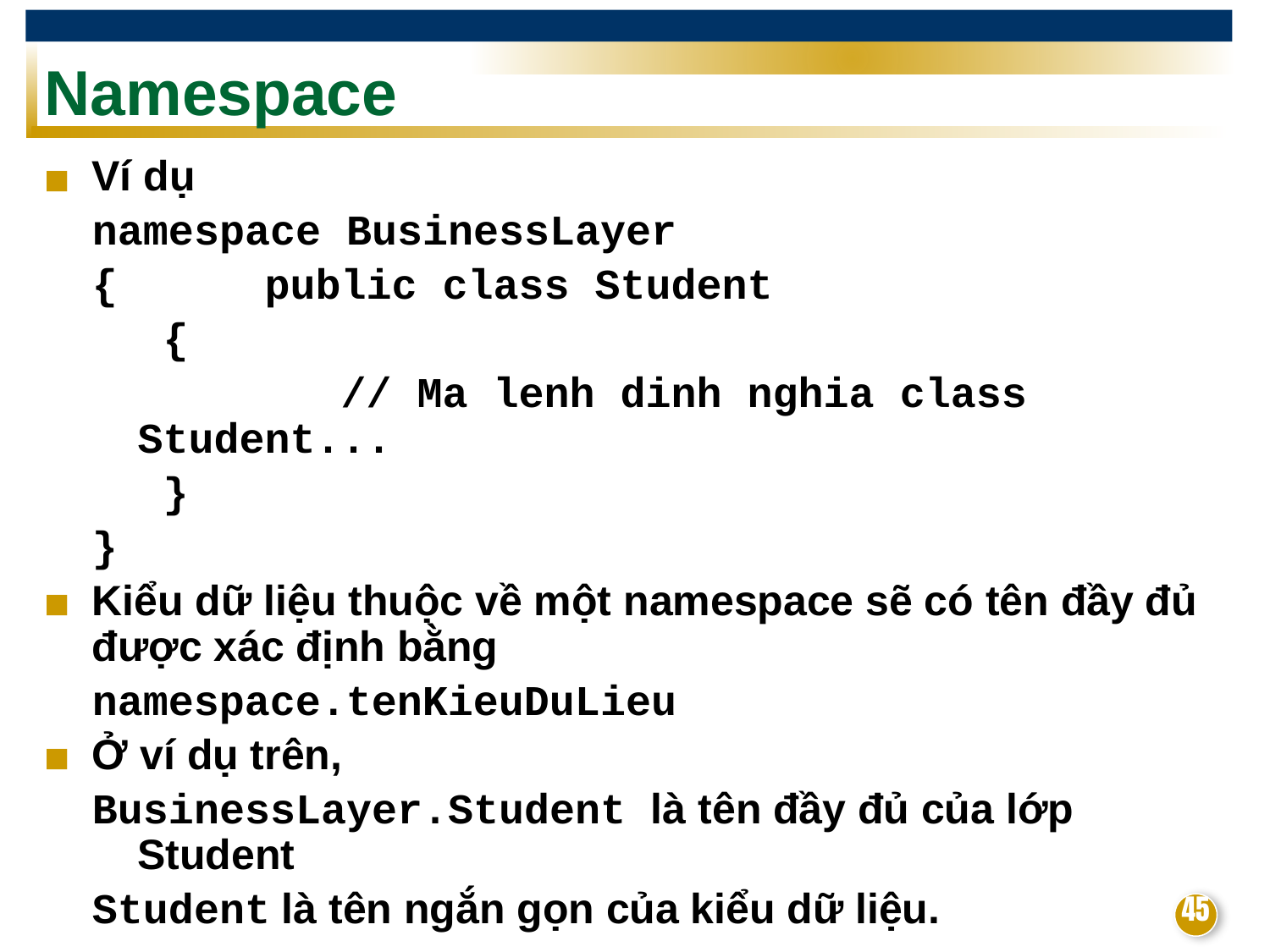

# Namespace
Ví dụ
namespace BusinessLayer
{		public class Student
	 {
		   // Ma lenh dinh nghia class Student...
	 }
}
Kiểu dữ liệu thuộc về một namespace sẽ có tên đầy đủ được xác định bằng
	namespace.tenKieuDuLieu
Ở ví dụ trên,
BusinessLayer.Student là tên đầy đủ của lớp Student
Student là tên ngắn gọn của kiểu dữ liệu.

45